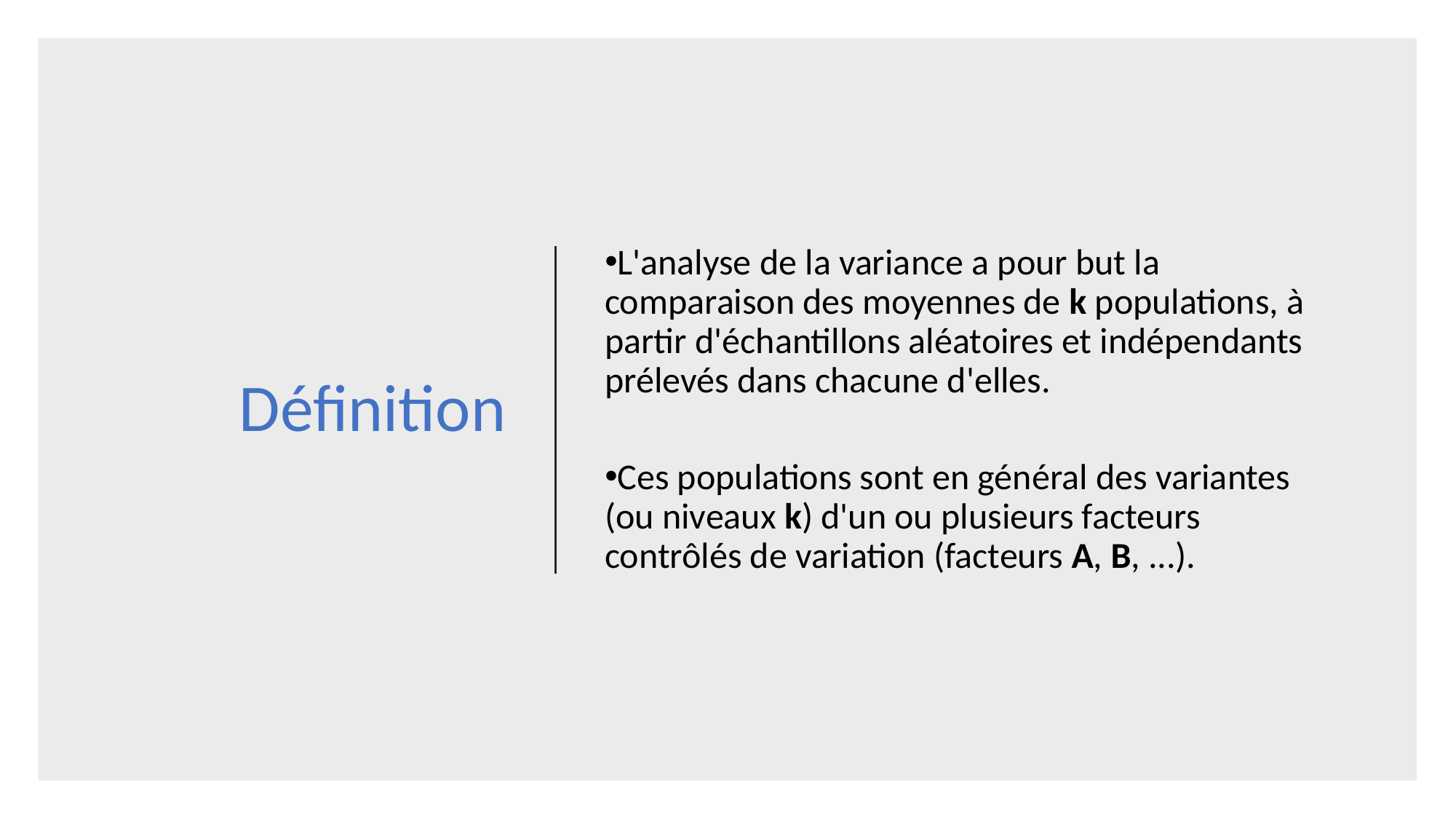

# Définition
L'analyse de la variance a pour but la comparaison des moyennes de k populations, à partir d'échantillons aléatoires et indépendants prélevés dans chacune d'elles.

Ces populations sont en général des variantes (ou niveaux k) d'un ou plusieurs facteurs contrôlés de variation (facteurs A, B, ...).